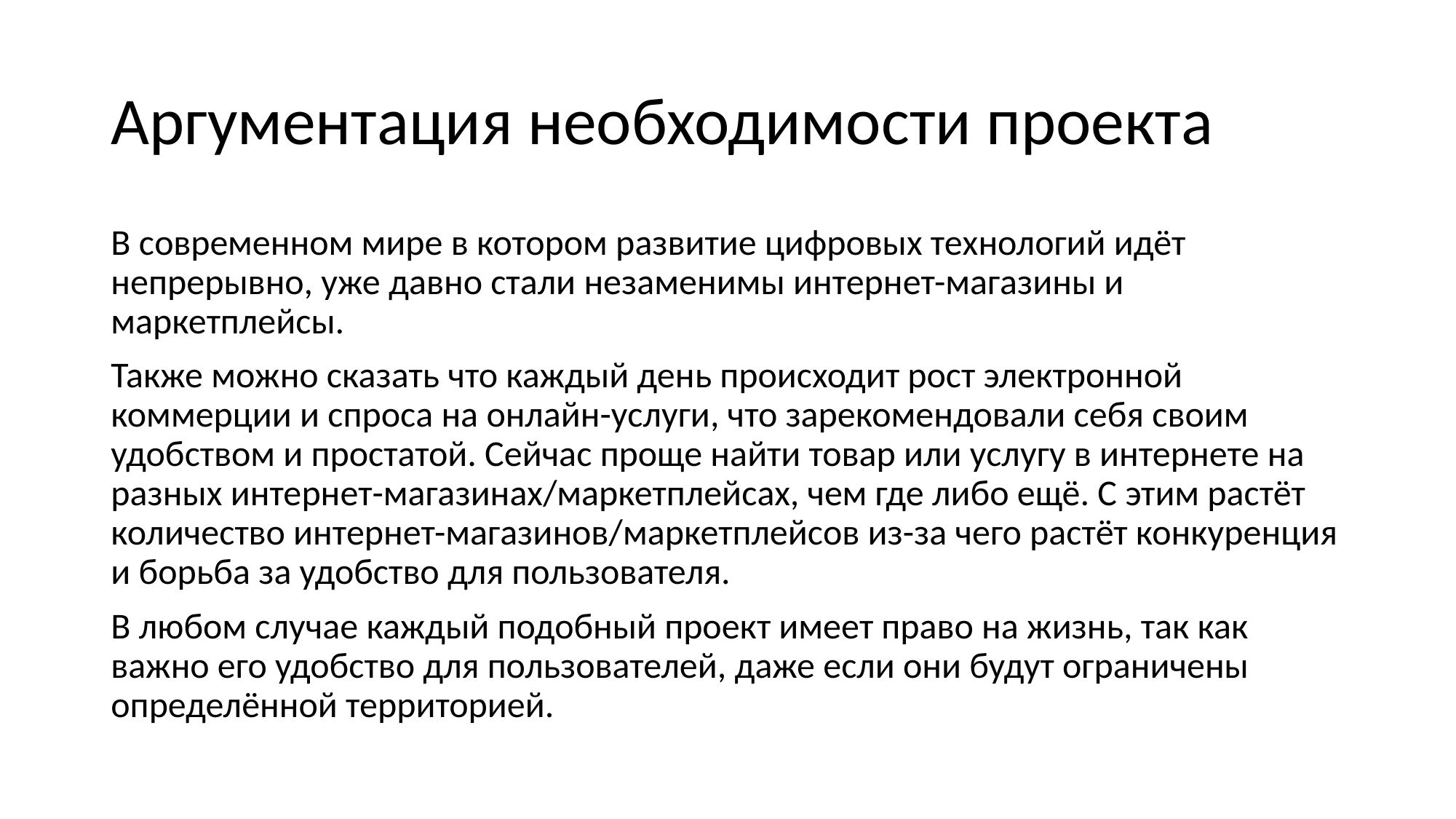

# Аргументация необходимости проекта
В современном мире в котором развитие цифровых технологий идёт непрерывно, уже давно стали незаменимы интернет-магазины и маркетплейсы.
Также можно сказать что каждый день происходит рост электронной коммерции и спроса на онлайн-услуги, что зарекомендовали себя своим удобством и простатой. Сейчас проще найти товар или услугу в интернете на разных интернет-магазинах/маркетплейсах, чем где либо ещё. С этим растёт количество интернет-магазинов/маркетплейсов из-за чего растёт конкуренция и борьба за удобство для пользователя.
В любом случае каждый подобный проект имеет право на жизнь, так как важно его удобство для пользователей, даже если они будут ограничены определённой территорией.